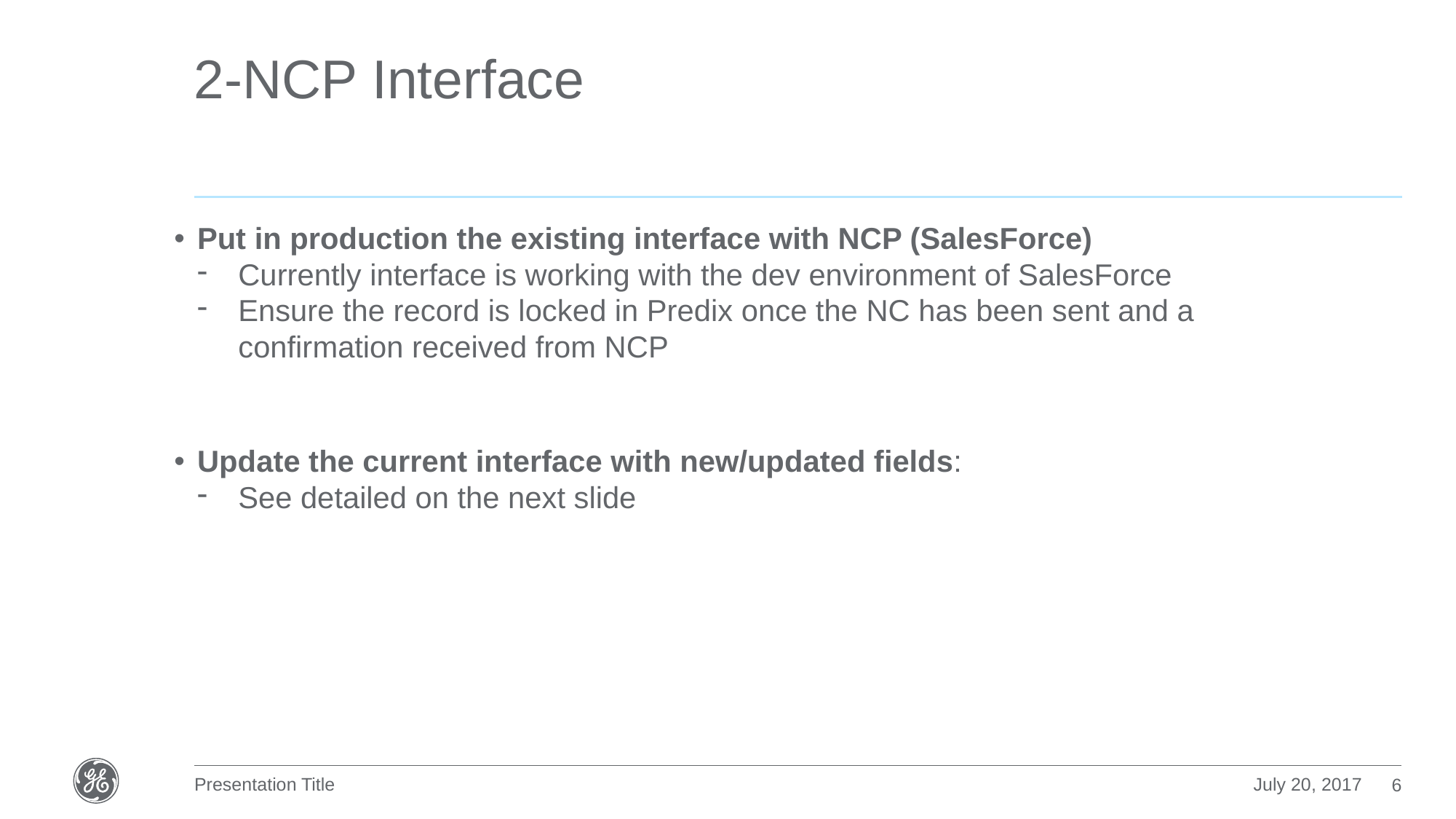

# 2-NCP Interface
Put in production the existing interface with NCP (SalesForce)
Currently interface is working with the dev environment of SalesForce
Ensure the record is locked in Predix once the NC has been sent and a confirmation received from NCP

Update the current interface with new/updated fields:
See detailed on the next slide

July 20, 2017
Presentation Title
6